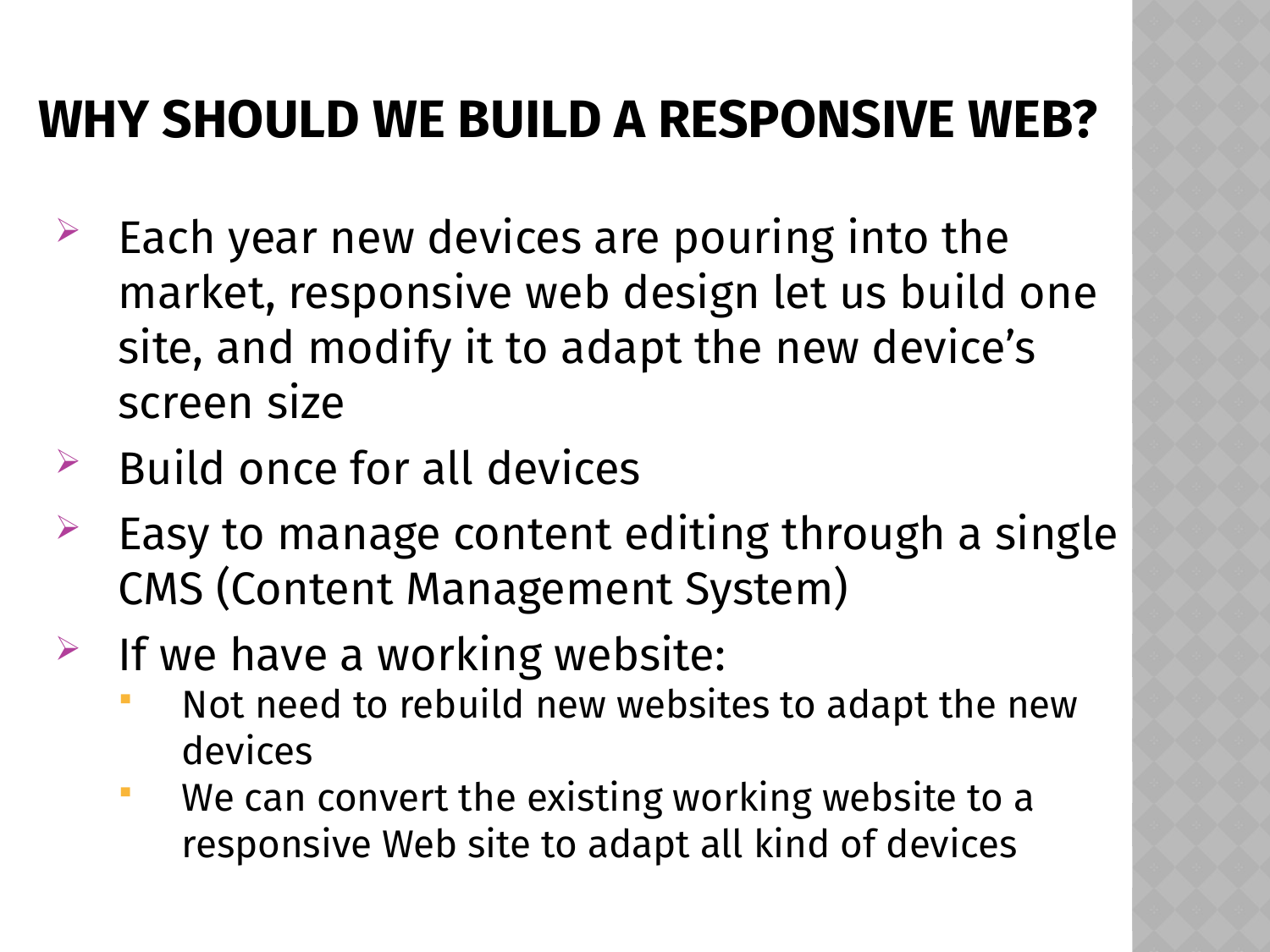

# Why Should We Build a Responsive Web?
Each year new devices are pouring into the market, responsive web design let us build one site, and modify it to adapt the new device’s screen size
Build once for all devices
Easy to manage content editing through a single CMS (Content Management System)
If we have a working website:
Not need to rebuild new websites to adapt the new devices
We can convert the existing working website to a responsive Web site to adapt all kind of devices